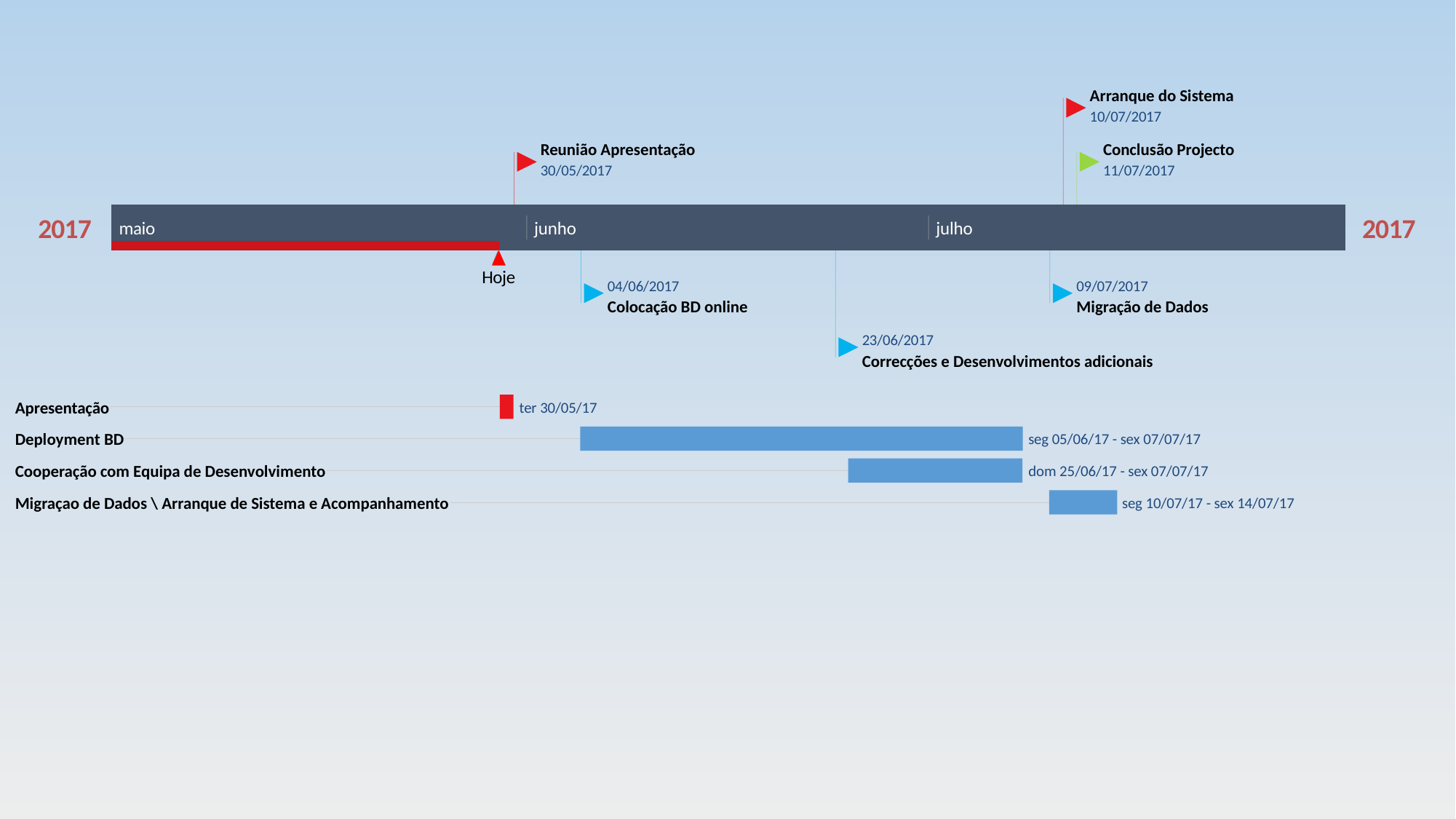

Arranque do Sistema

10/07/2017
Reunião Apresentação
Conclusão Projecto

30/05/2017
11/07/2017

2017
2017
maio
junho
julho

Hoje
04/06/2017
09/07/2017

Colocação BD online
Migração de Dados
23/06/2017

Correcções e Desenvolvimentos adicionais
1 dia

Apresentação
ter 30/05/17

33 dias

Deployment BD
seg 05/06/17 - sex 07/07/17

13 dias

Cooperação com Equipa de Desenvolvimento
dom 25/06/17 - sex 07/07/17

5 dias

Migraçao de Dados \ Arranque de Sistema e Acompanhamento
seg 10/07/17 - sex 14/07/17